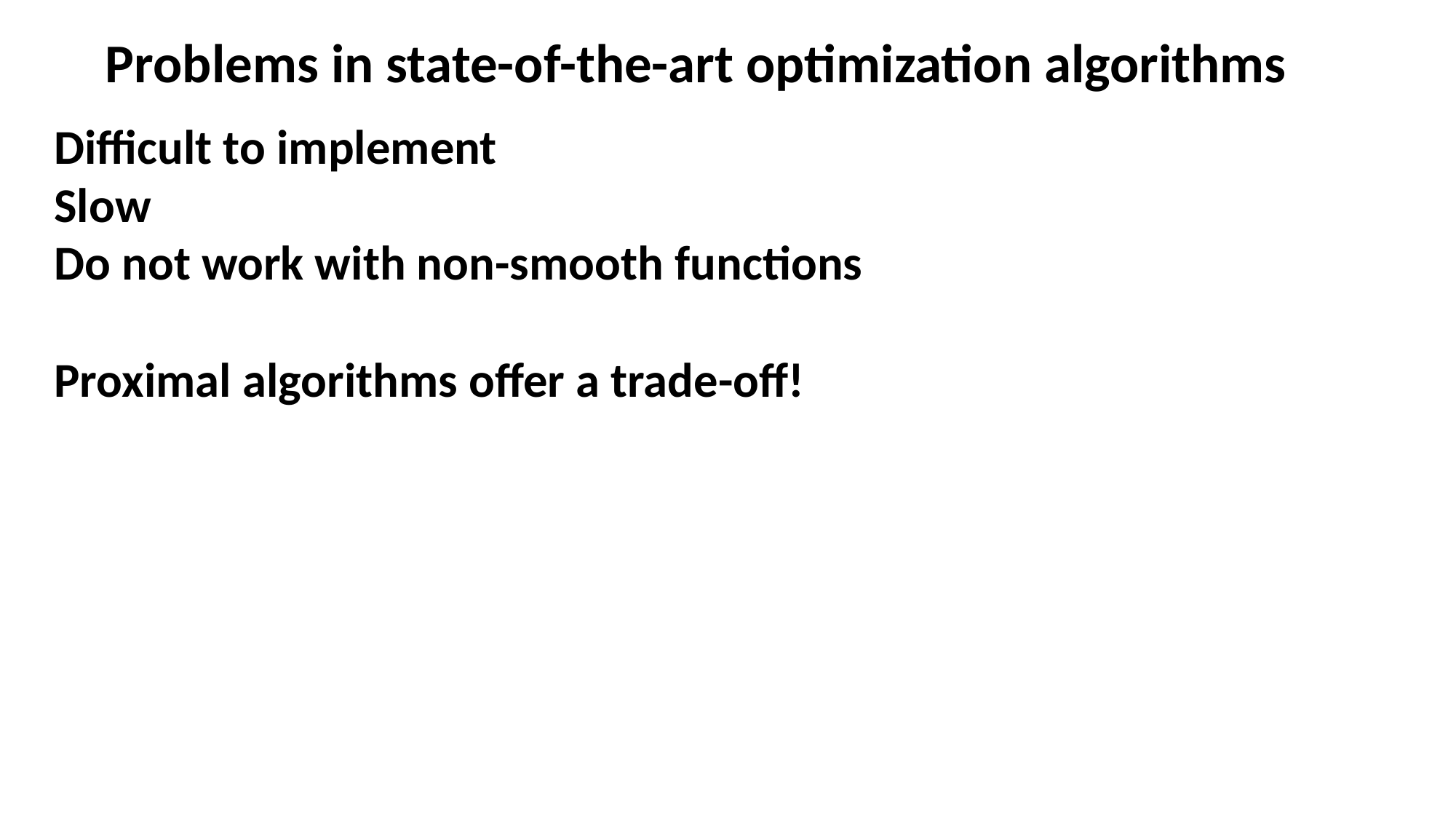

Problems in state-of-the-art optimization algorithms
Difficult to implement
Slow
Do not work with non-smooth functions

Proximal algorithms offer a trade-off!